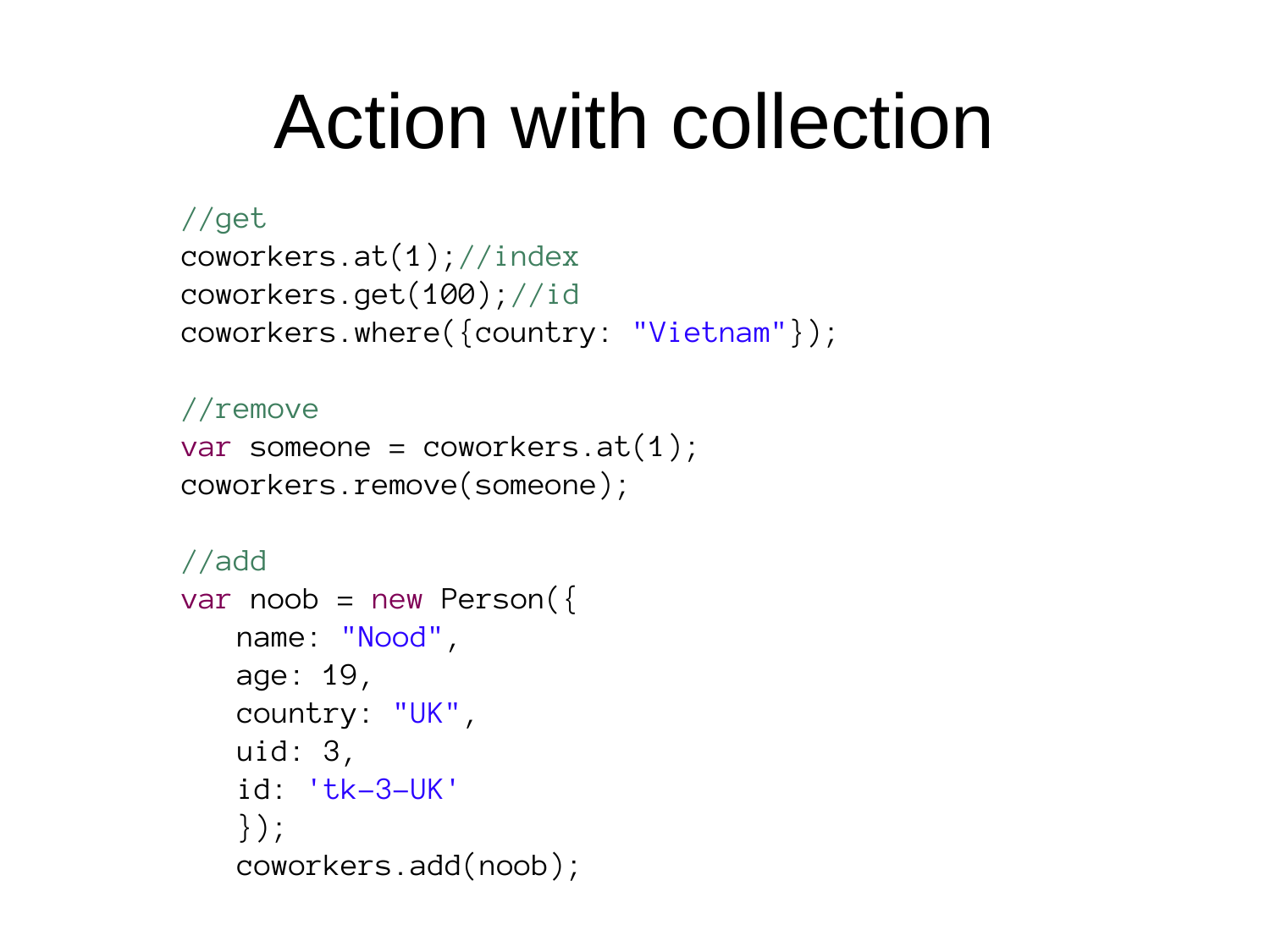

# Action with collection
//get
coworkers.at(1);//index
coworkers.get(100);//id
coworkers.where({country: "Vietnam"});

//remove
var someone = coworkers.at(1);
coworkers.remove(someone);

//add
var noob = new Person({
name: "Nood",
age: 19,
country: "UK",
uid: 3,
id: 'tk-3-UK'
});
coworkers.add(noob);